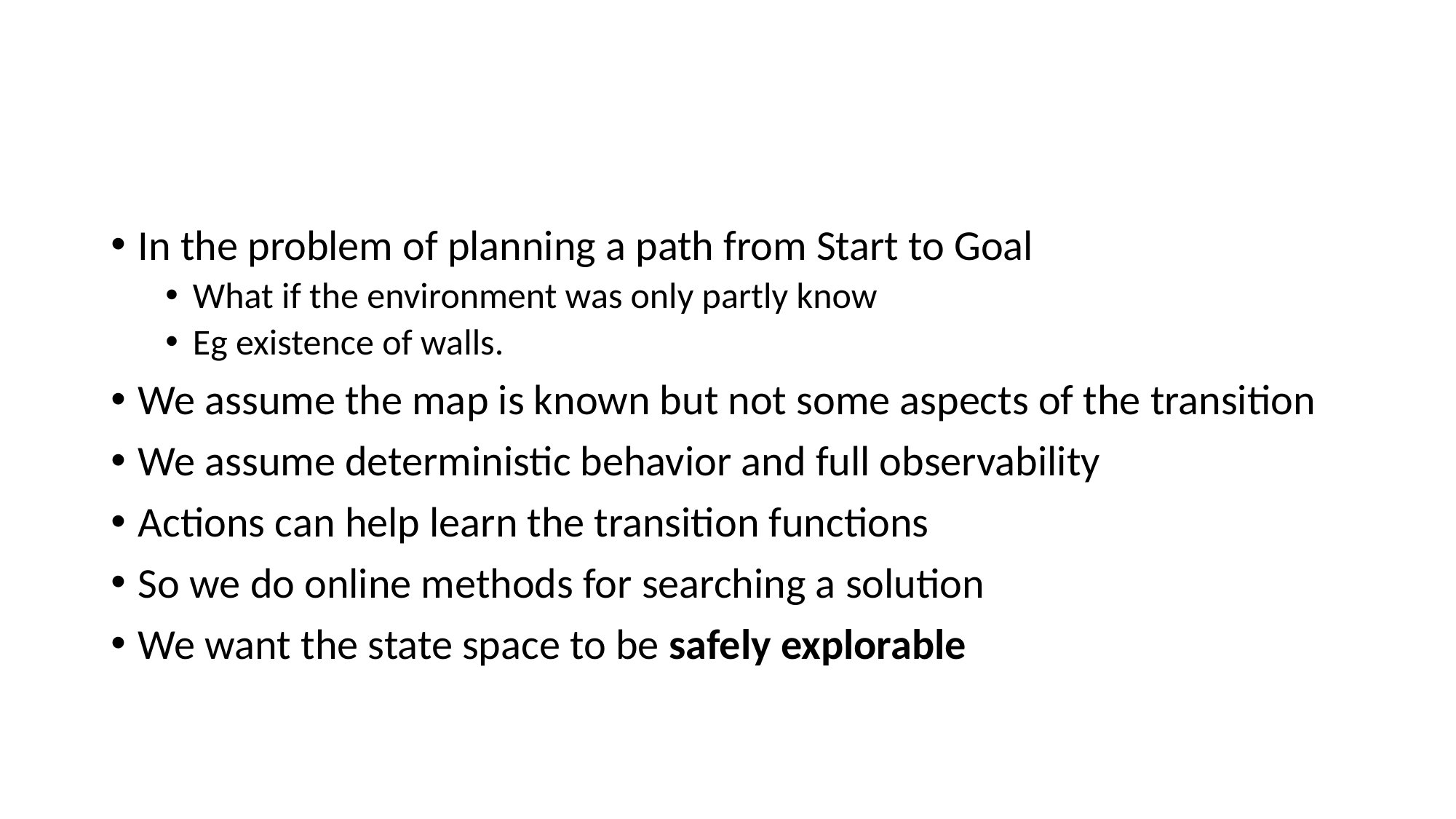

#
In the problem of planning a path from Start to Goal
What if the environment was only partly know
Eg existence of walls.
We assume the map is known but not some aspects of the transition
We assume deterministic behavior and full observability
Actions can help learn the transition functions
So we do online methods for searching a solution
We want the state space to be safely explorable